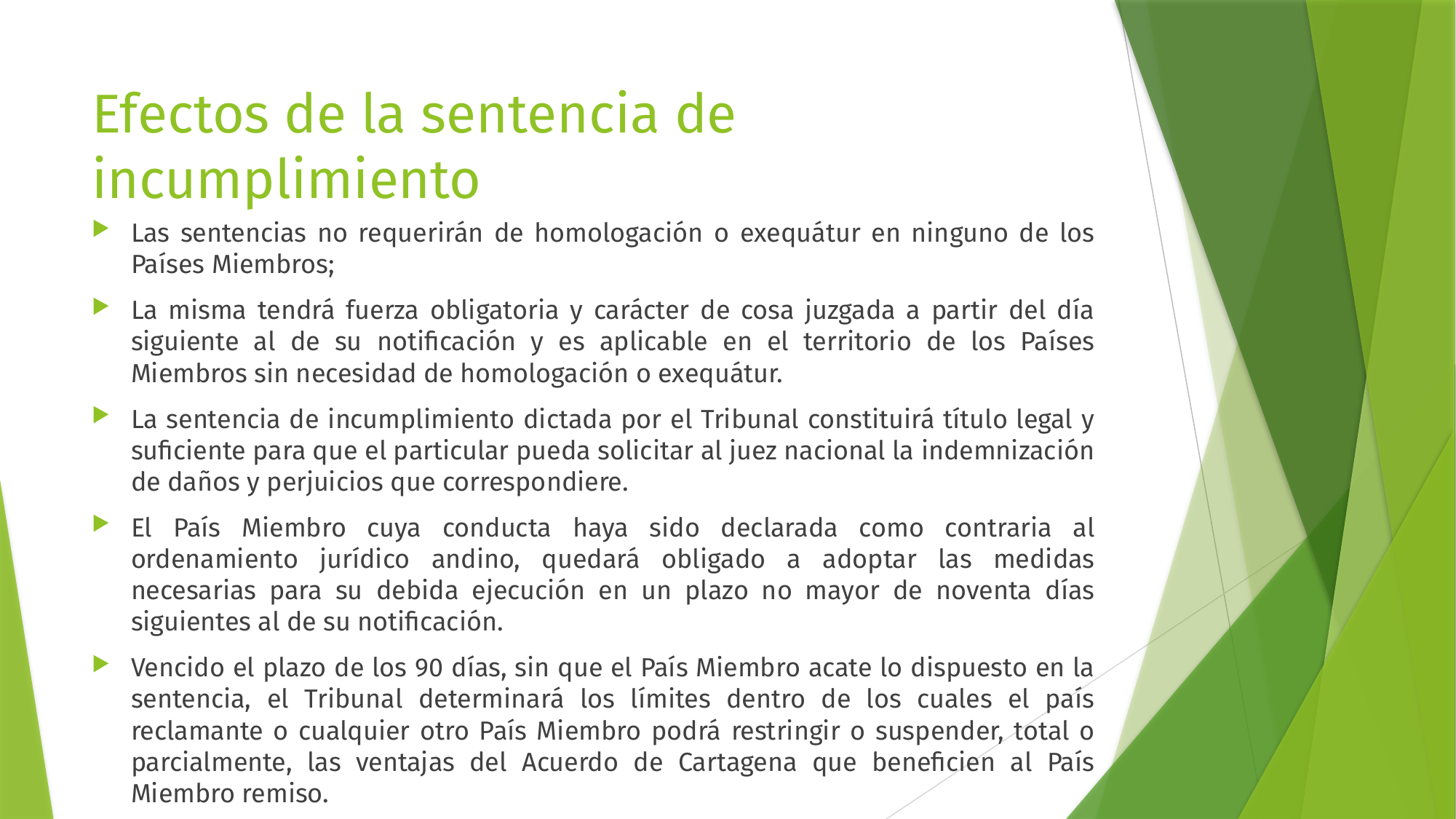

# Efectos de la sentencia de incumplimiento
Las sentencias no requerirán de homologación o exequátur en ninguno de los Países Miembros;
La misma tendrá fuerza obligatoria y carácter de cosa juzgada a partir del día siguiente al de su notificación y es aplicable en el territorio de los Países Miembros sin necesidad de homologación o exequátur.
La sentencia de incumplimiento dictada por el Tribunal constituirá título legal y suficiente para que el particular pueda solicitar al juez nacional la indemnización de daños y perjuicios que correspondiere.
El País Miembro cuya conducta haya sido declarada como contraria al ordenamiento jurídico andino, quedará obligado a adoptar las medidas necesarias para su debida ejecución en un plazo no mayor de noventa días siguientes al de su notificación.
Vencido el plazo de los 90 días, sin que el País Miembro acate lo dispuesto en la sentencia, el Tribunal determinará los límites dentro de los cuales el país reclamante o cualquier otro País Miembro podrá restringir o suspender, total o parcialmente, las ventajas del Acuerdo de Cartagena que beneficien al País Miembro remiso.